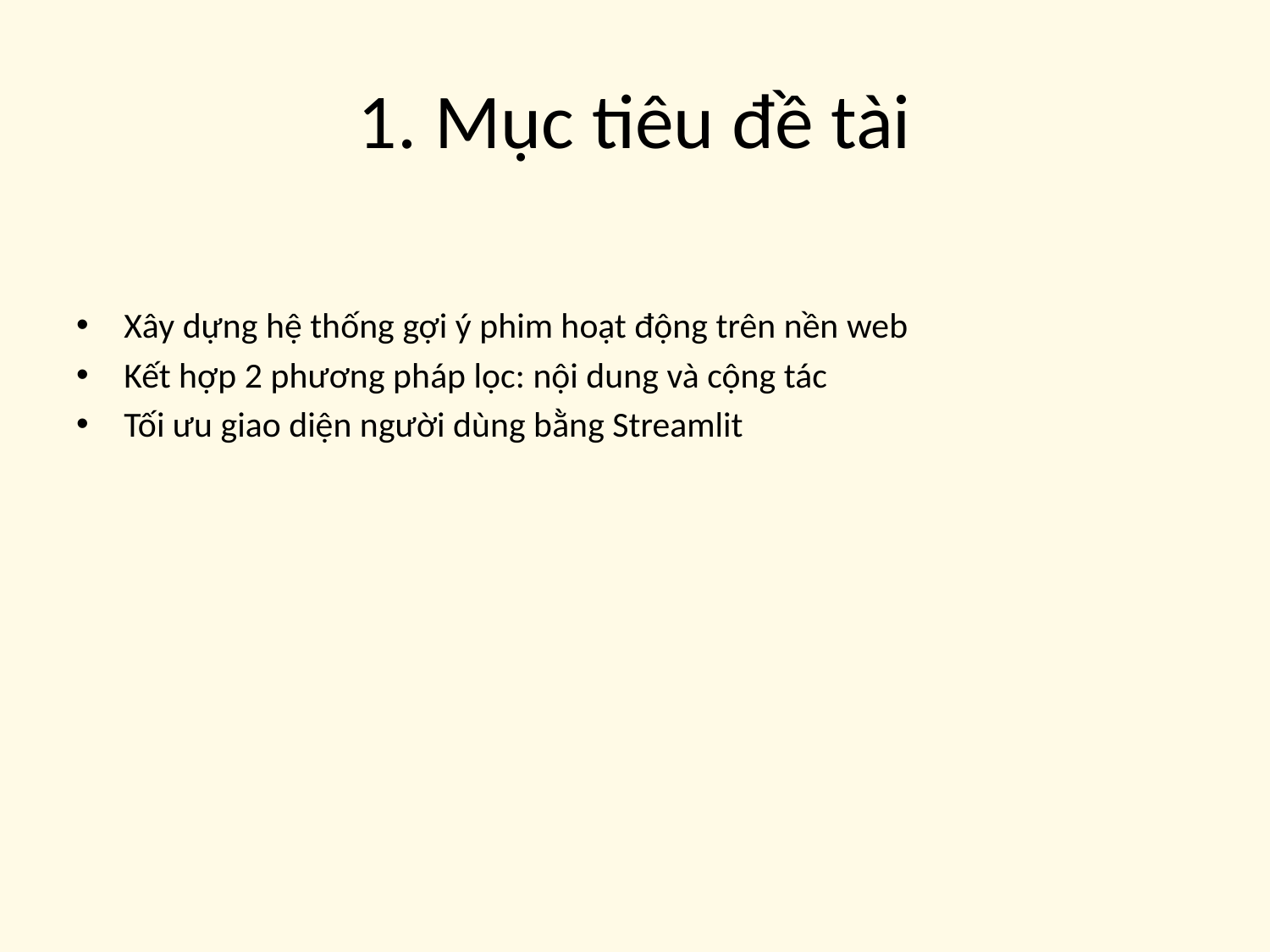

# 1. Mục tiêu đề tài

Xây dựng hệ thống gợi ý phim hoạt động trên nền web
Kết hợp 2 phương pháp lọc: nội dung và cộng tác
Tối ưu giao diện người dùng bằng Streamlit